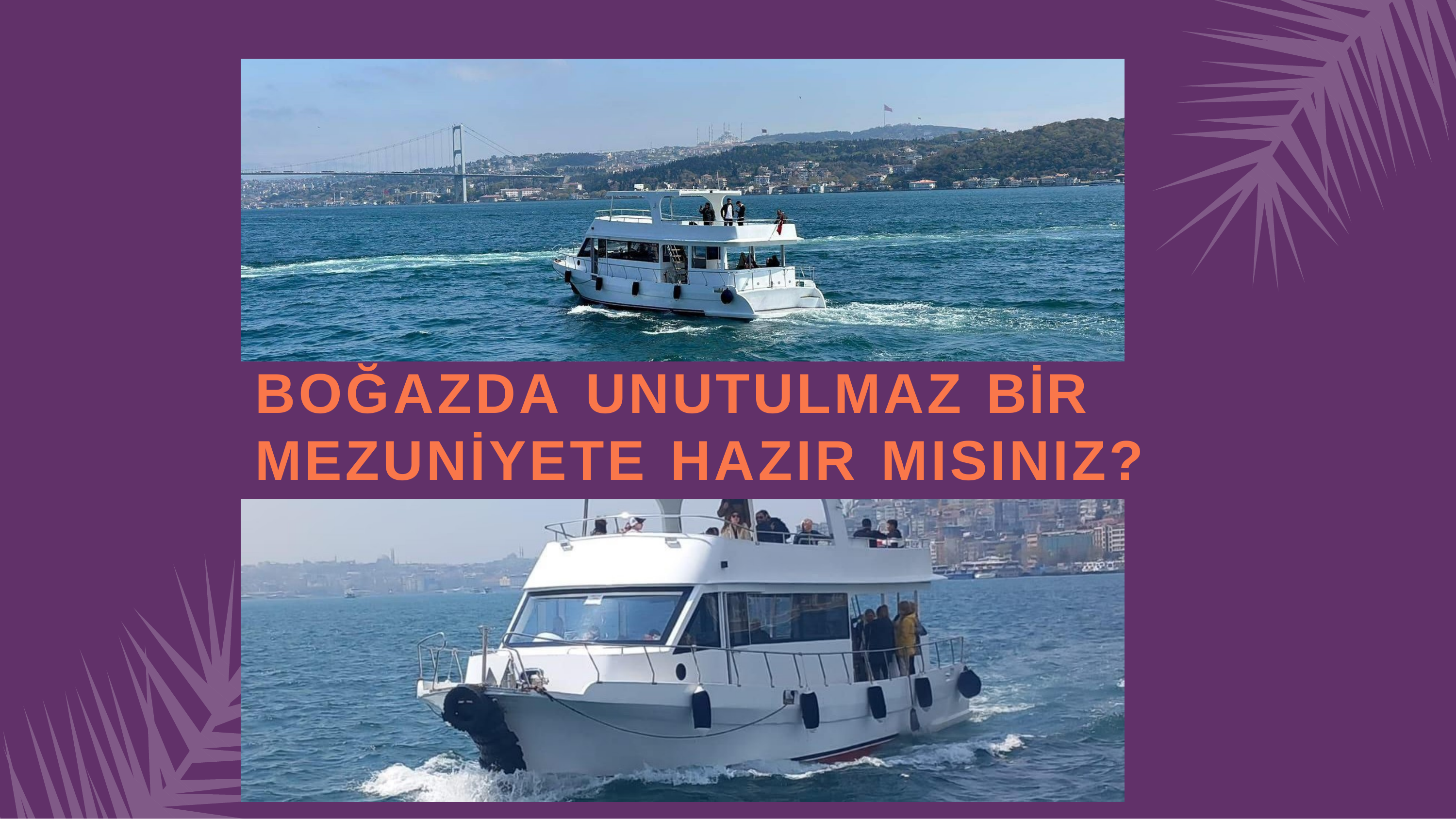

# BOĞAZDA UNUTULMAZ BİR
MEZUNİYETE HAZIR MISINIZ?